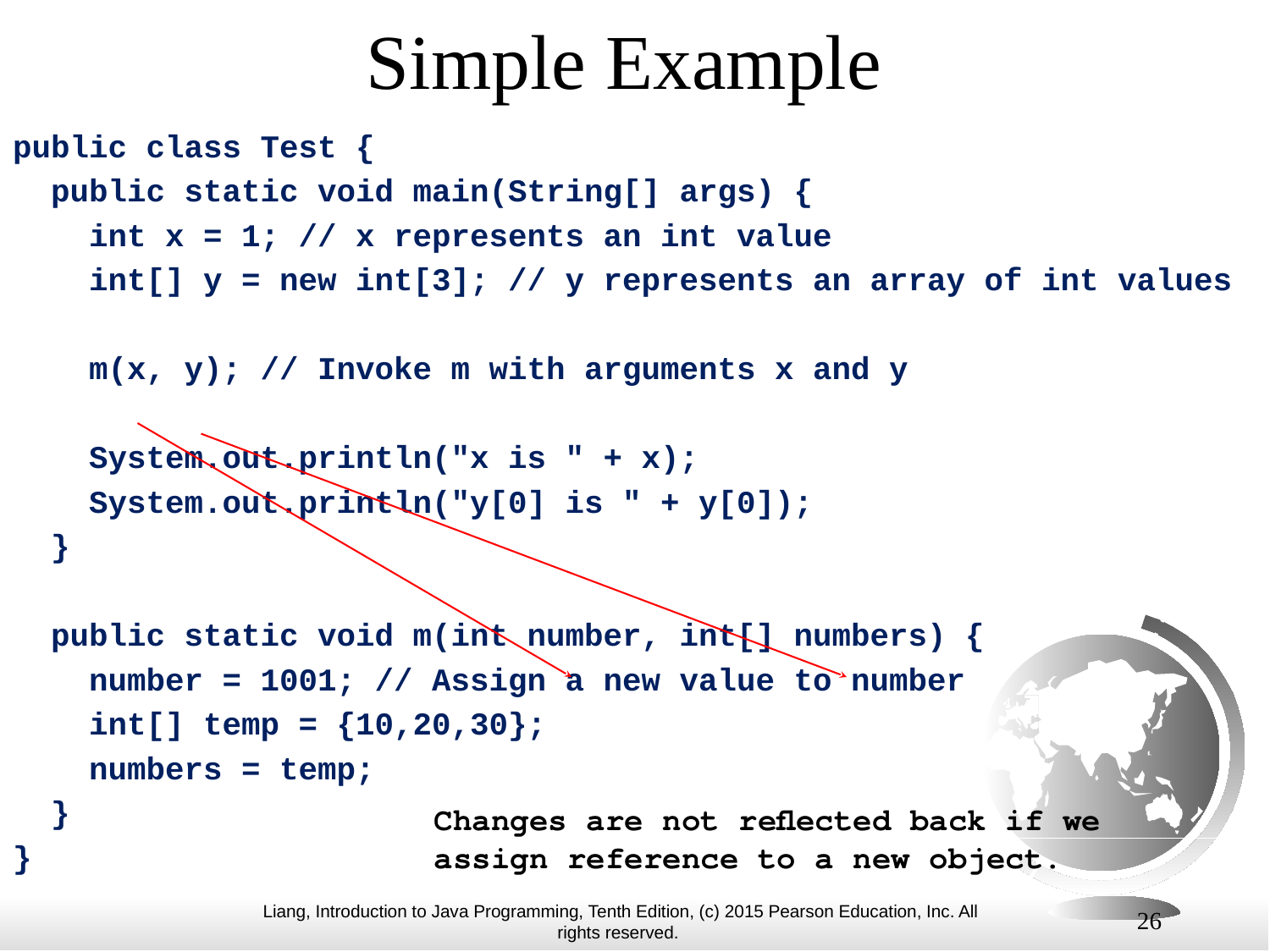

# Simple Example
public class Test {
  public static void main(String[] args) {
    int x = 1; // x represents an int value
    int[] y = new int[3]; // y represents an array of int values

    m(x, y); // Invoke m with arguments x and y

    System.out.println("x is " + x);
    System.out.println("y[0] is " + y[0]);
  }

  public static void m(int number, int[] numbers) {
    number = 1001; // Assign a new value to number
    int[] temp = {10,20,30};
    numbers = temp;
  }
}

Changes are not reflected back if we assign reference to a new object.
26